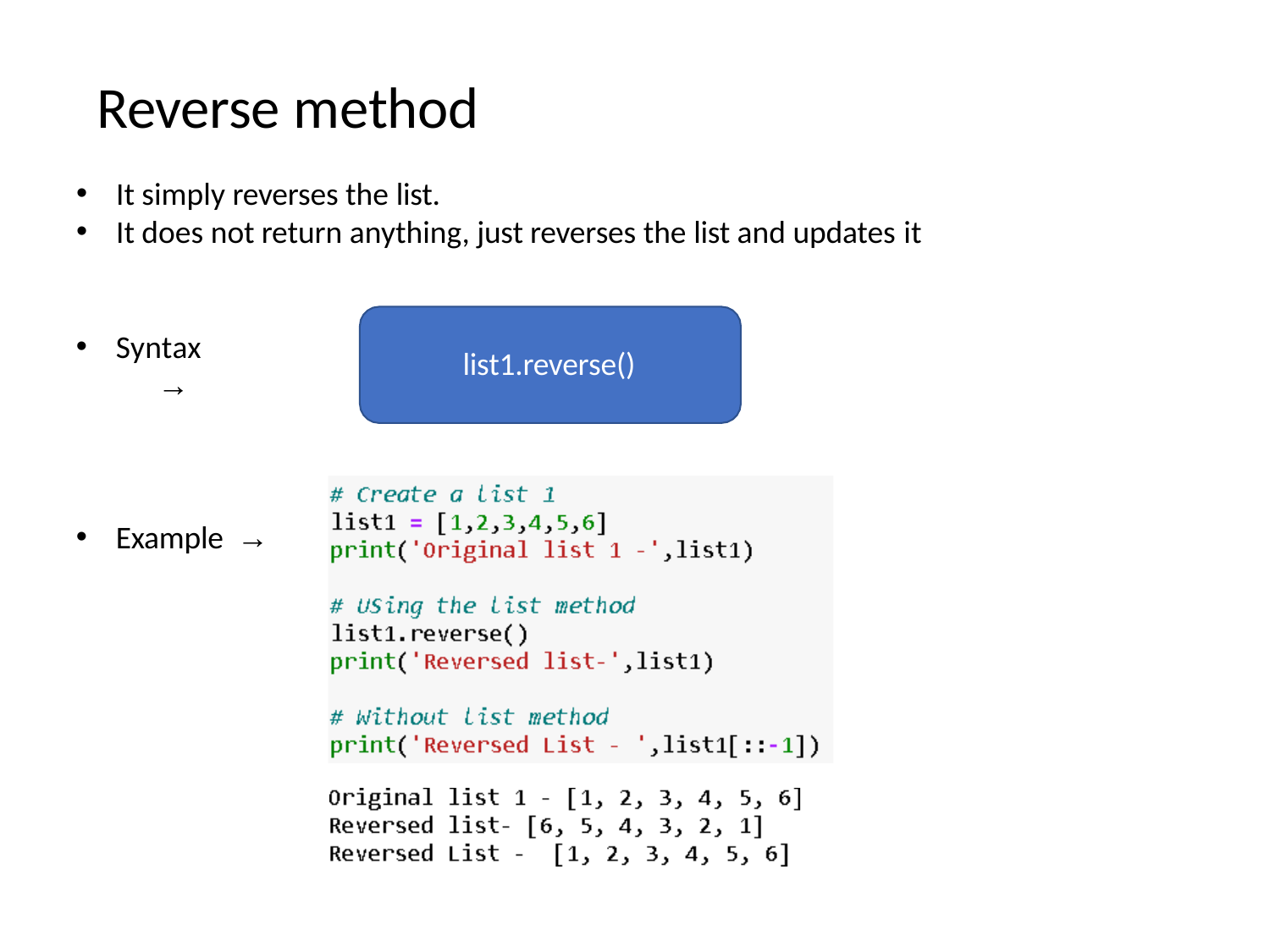

# Reverse method
It simply reverses the list.
It does not return anything, just reverses the list and updates it

Syntax	→
list1.reverse()

Example →